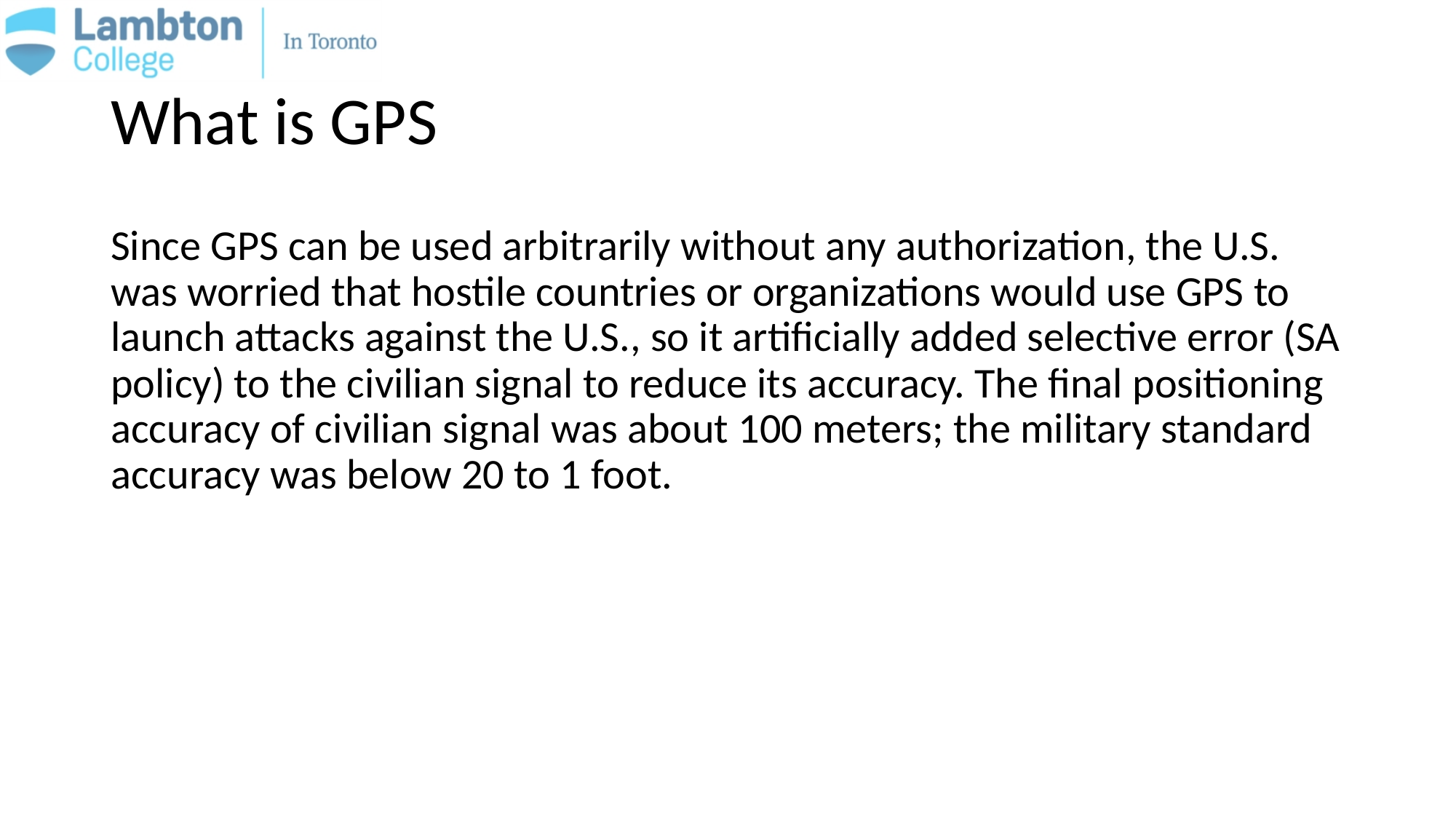

What is GPS
Since GPS can be used arbitrarily without any authorization, the U.S. was worried that hostile countries or organizations would use GPS to launch attacks against the U.S., so it artificially added selective error (SA policy) to the civilian signal to reduce its accuracy. The final positioning accuracy of civilian signal was about 100 meters; the military standard accuracy was below 20 to 1 foot.